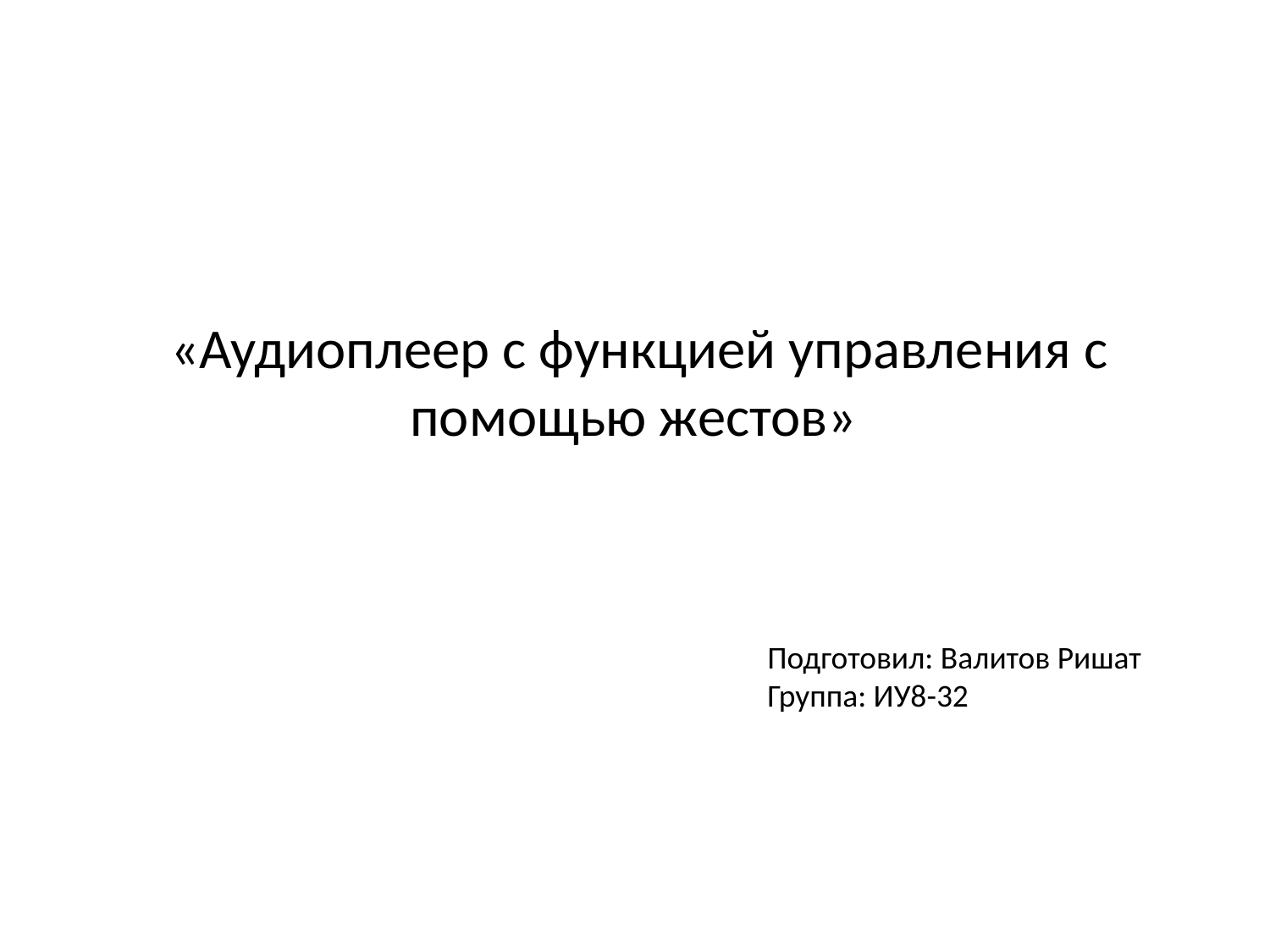

«Аудиоплеер с функцией управления с помощью жестов»
Подготовил: Валитов Ришат
Группа: ИУ8-32